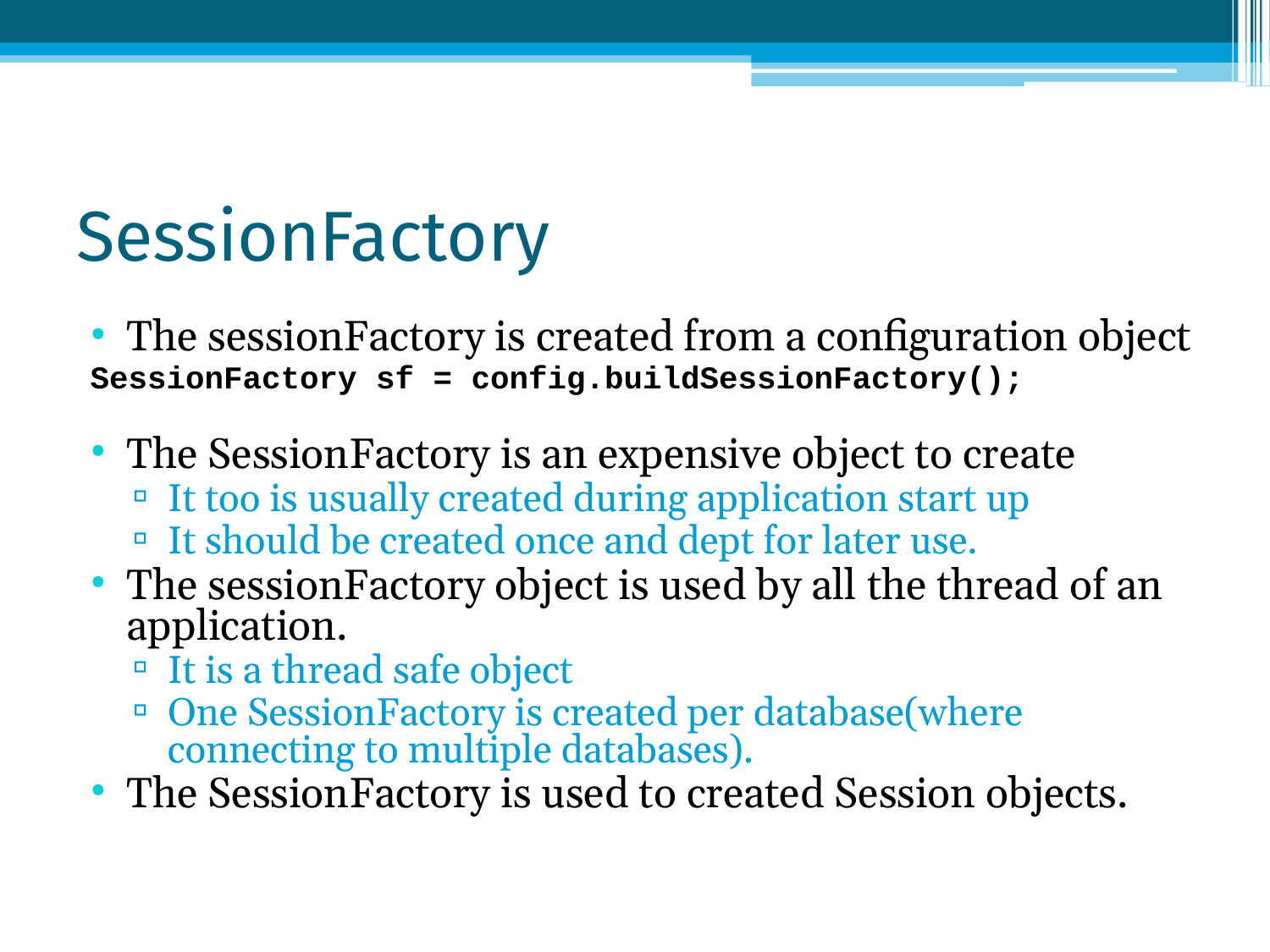

# SessionFactory
The sessionFactory is created from a configuration object
SessionFactory sf = config.buildSessionFactory();

The SessionFactory is an expensive object to create
It too is usually created during application start up
It should be created once and dept for later use.
The sessionFactory object is used by all the thread of an application.
It is a thread safe object
One SessionFactory is created per database(where connecting to multiple databases).
The SessionFactory is used to created Session objects.